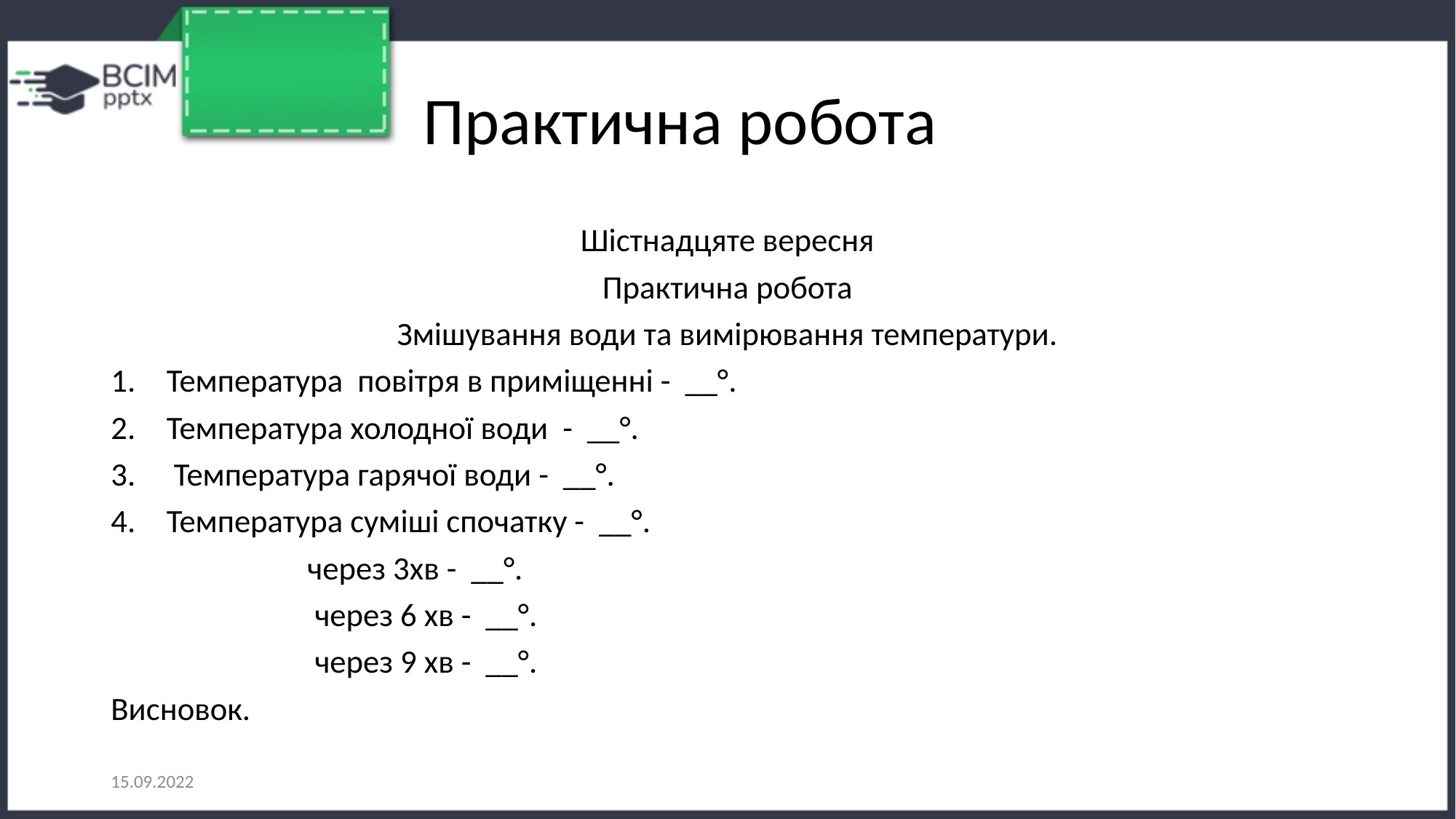

# Практична робота
Шістнадцяте вересня
Практична робота
Змішування води та вимірювання температури.
Температура  повітря в приміщенні -  __°.
Температура холодної води  -  __°.
 Температура гарячої води -  __°.
Температура суміші спочатку -  __°.
                           через 3хв -  __°.
                            через 6 хв -  __°.
                            через 9 хв -  __°.
Висновок.
15.09.2022